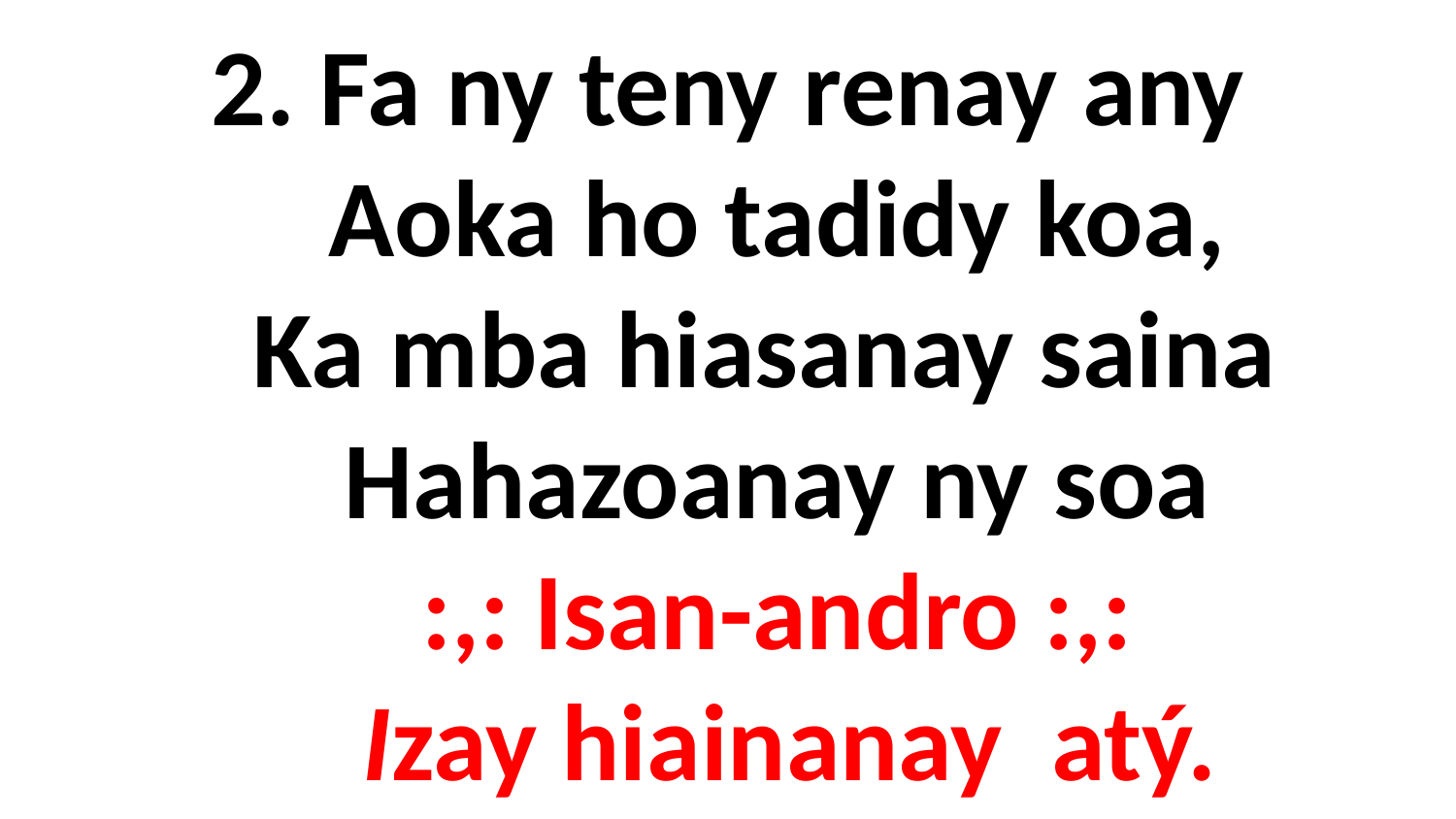

# 2. Fa ny teny renay any Aoka ho tadidy koa, Ka mba hiasanay saina Hahazoanay ny soa :,: Isan-andro :,: Izay hiainanay  atý.